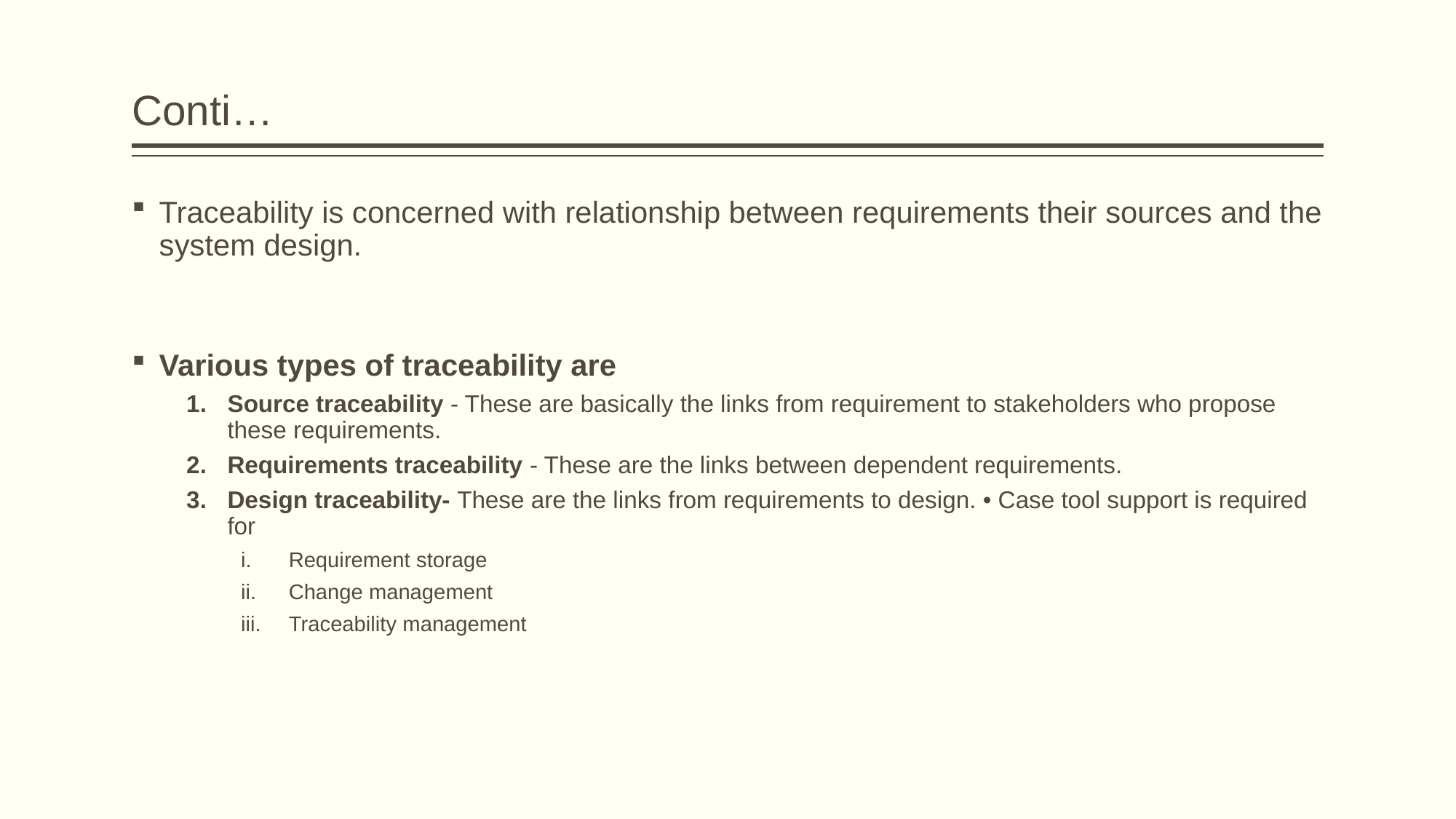

# Conti…
Traceability is concerned with relationship between requirements their sources and the system design.

Various types of traceability are
Source traceability - These are basically the links from requirement to stakeholders who propose these requirements.
Requirements traceability - These are the links between dependent requirements.
Design traceability- These are the links from requirements to design. • Case tool support is required for
Requirement storage
Change management
Traceability management